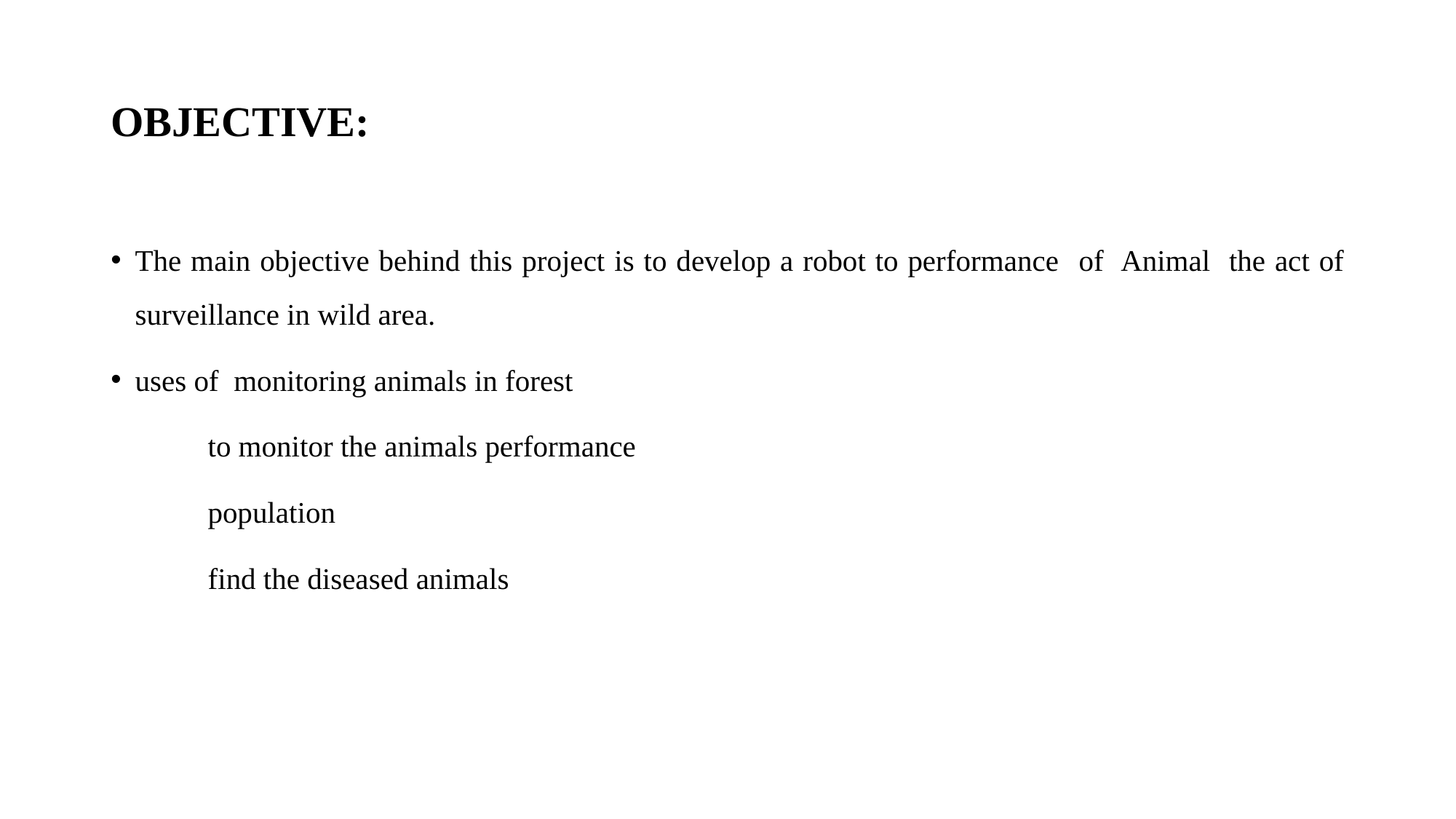

# OBJECTIVE:
The main objective behind this project is to develop a robot to performance  of  Animal  the act of surveillance in wild area.
uses of  monitoring animals in forest
             to monitor the animals performance
             population
             find the diseased animals